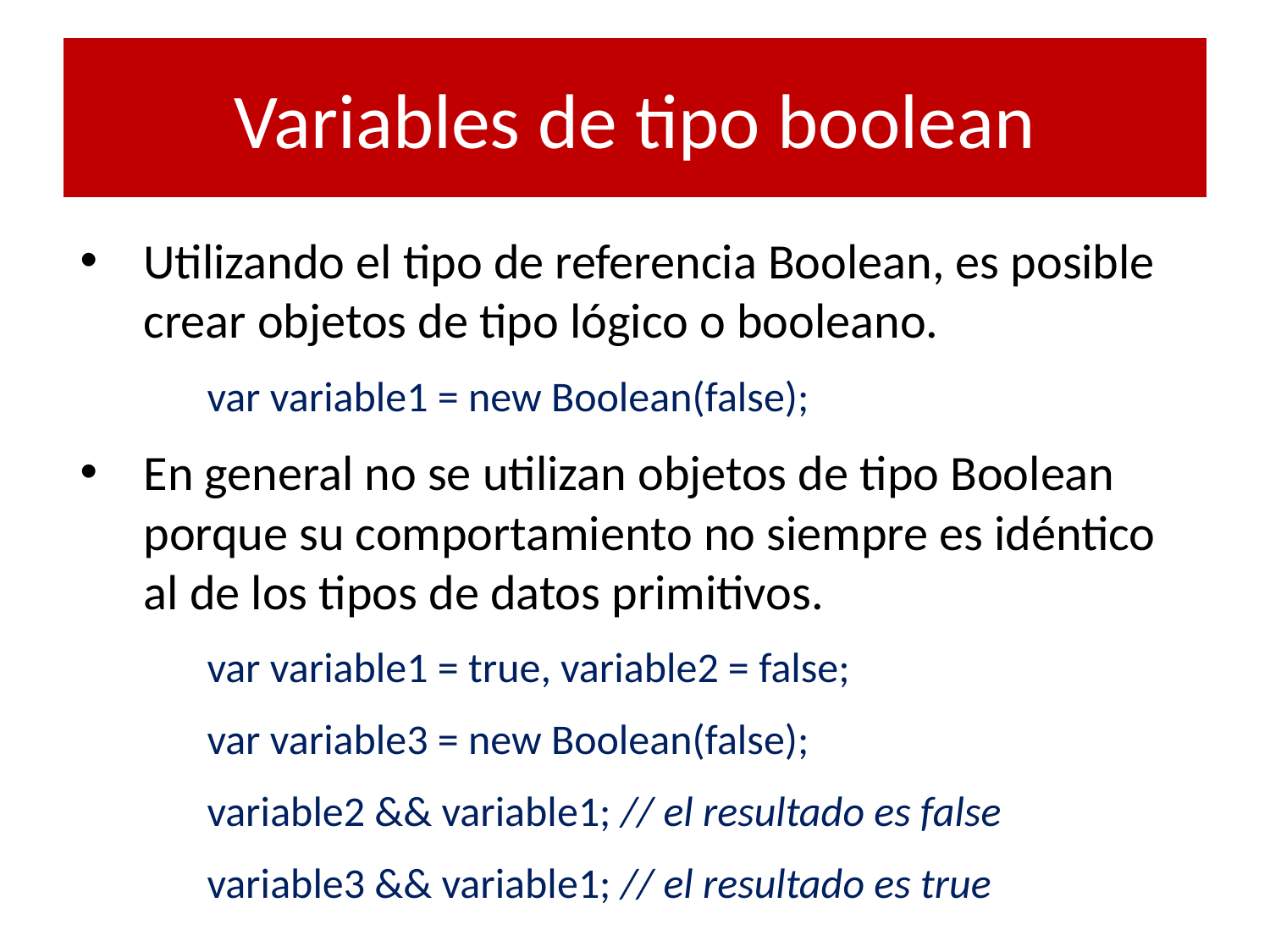

# Variables de tipo boolean
Utilizando el tipo de referencia Boolean, es posible crear objetos de tipo lógico o booleano.
var variable1 = new Boolean(false);
En general no se utilizan objetos de tipo Boolean porque su comportamiento no siempre es idéntico al de los tipos de datos primitivos.
var variable1 = true, variable2 = false;
var variable3 = new Boolean(false);
variable2 && variable1; // el resultado es false
variable3 && variable1; // el resultado es true